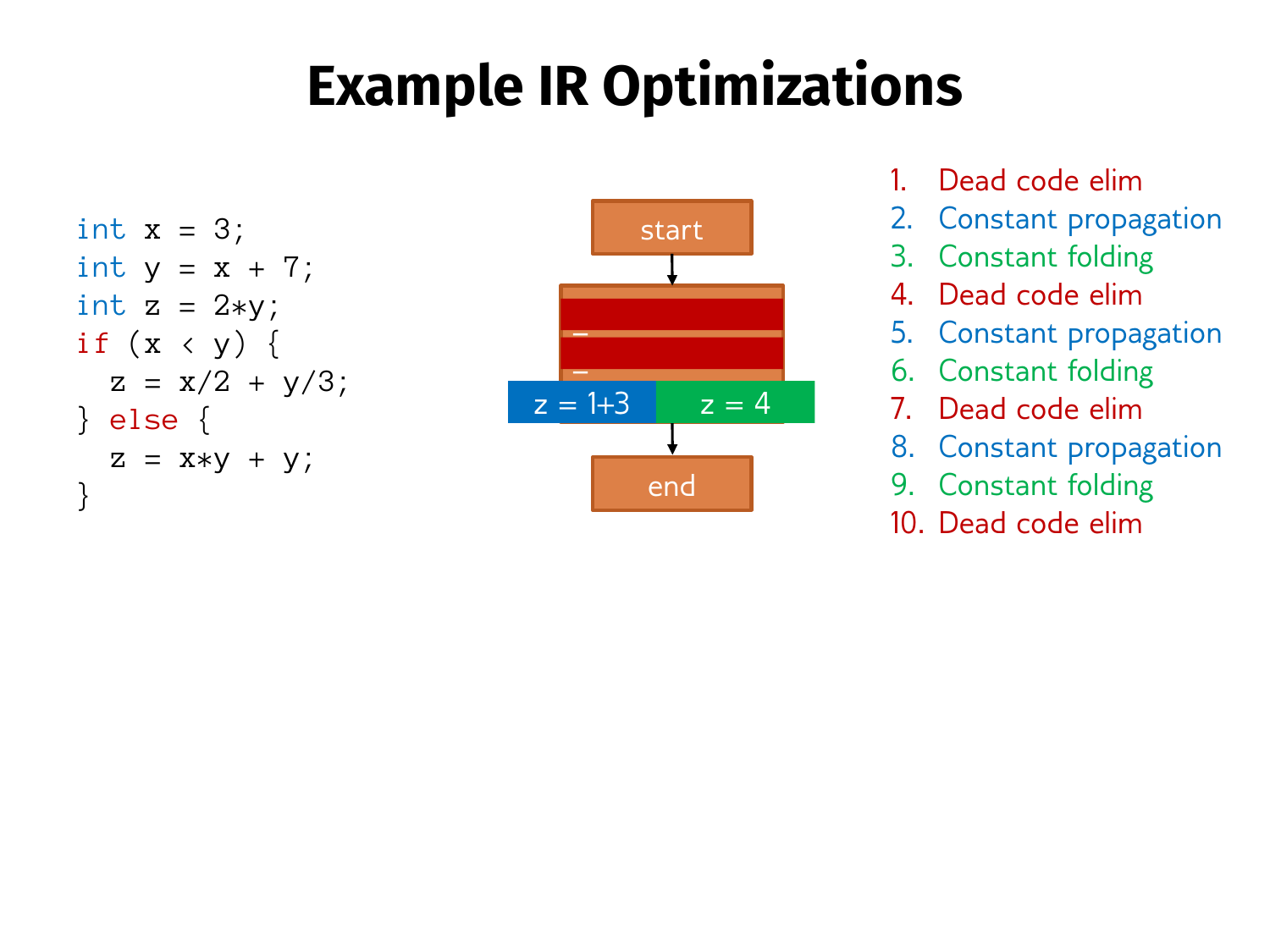

# Example IR Optimizations
Dead code elim
Constant propagation
Constant folding
Dead code elim
Constant propagation
Constant folding
Dead code elim
Constant propagation
Constant folding
Dead code elim

int x = 3;
int y = x + 7;
int z = 2*y;
if (x < y) {
  z = x/2 + y/3;
} else {
  z = x*y + y;
}
start
_t1 = 1
_t2 = 3
z = _t1 + _t2

z = 1+3
z = 4
end